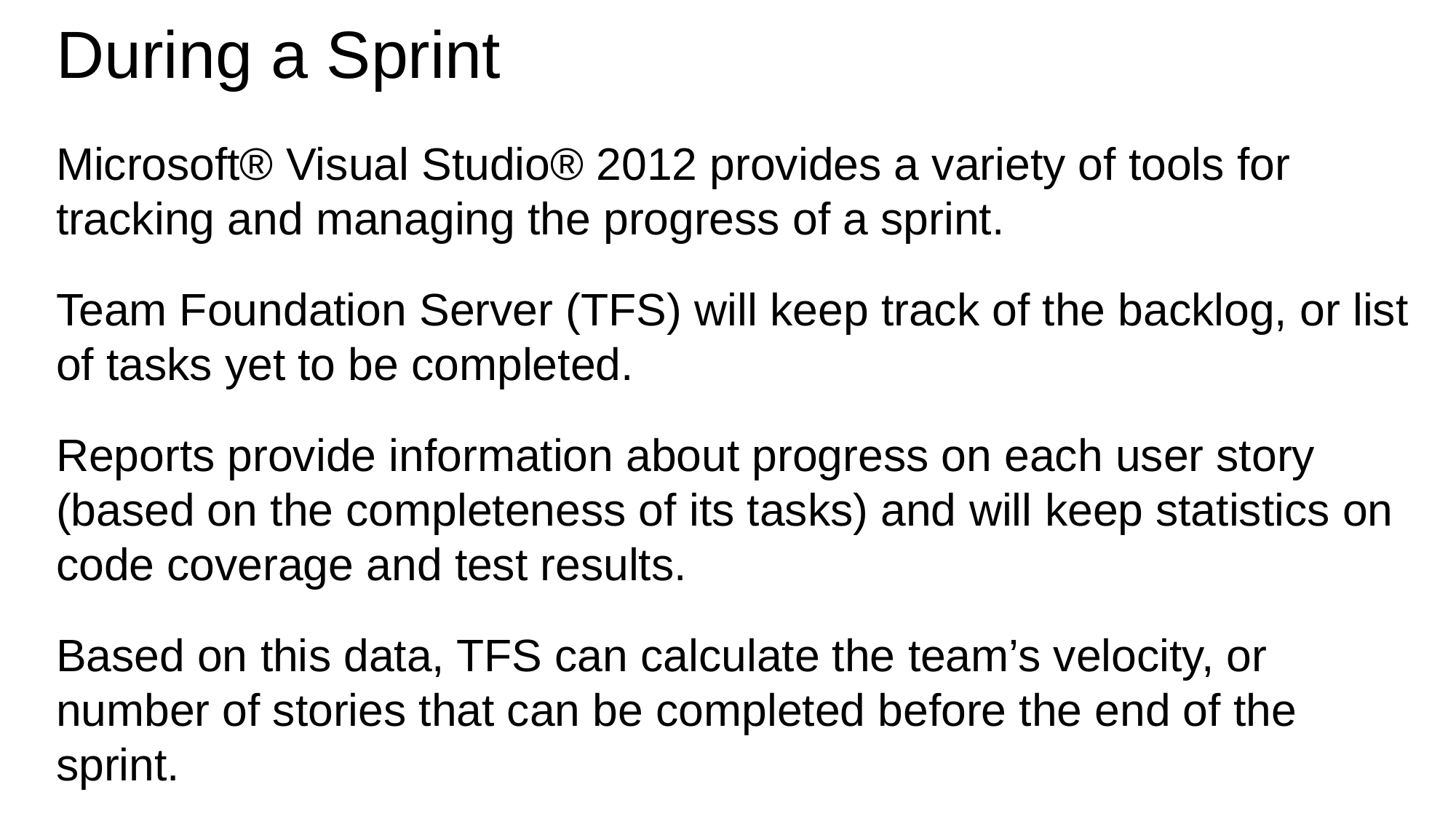

# During a Sprint
Microsoft® Visual Studio® 2012 provides a variety of tools for tracking and managing the progress of a sprint.
Team Foundation Server (TFS) will keep track of the backlog, or list of tasks yet to be completed.
Reports provide information about progress on each user story (based on the completeness of its tasks) and will keep statistics on code coverage and test results.
Based on this data, TFS can calculate the team’s velocity, or number of stories that can be completed before the end of the sprint.